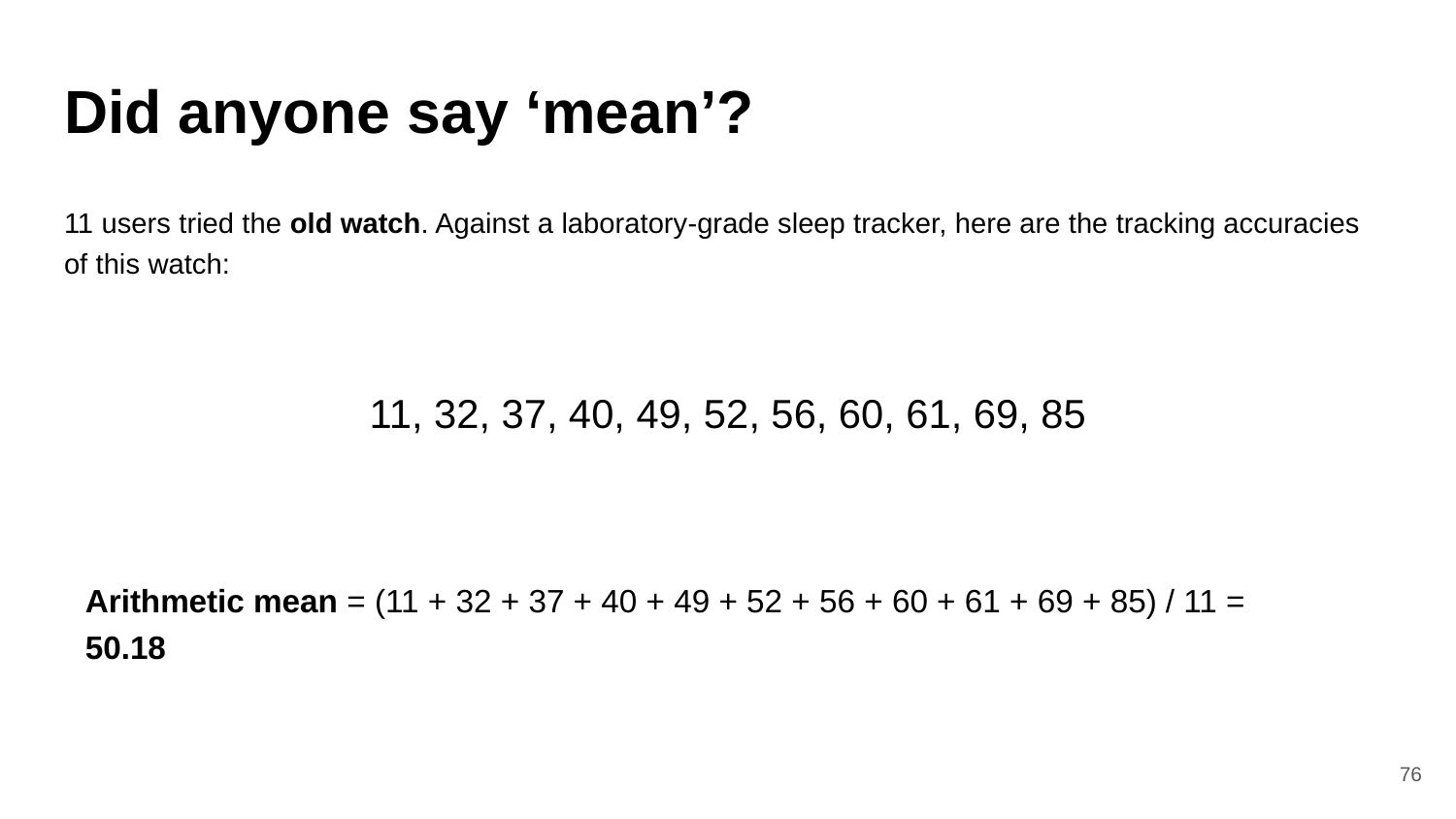

# Did anyone say ‘mean’?
11 users tried the old watch. Against a laboratory-grade sleep tracker, here are the tracking accuracies of this watch:

11, 32, 37, 40, 49, 52, 56, 60, 61, 69, 85
Arithmetic mean = (11 + 32 + 37 + 40 + 49 + 52 + 56 + 60 + 61 + 69 + 85) / 11 = 50.18
76